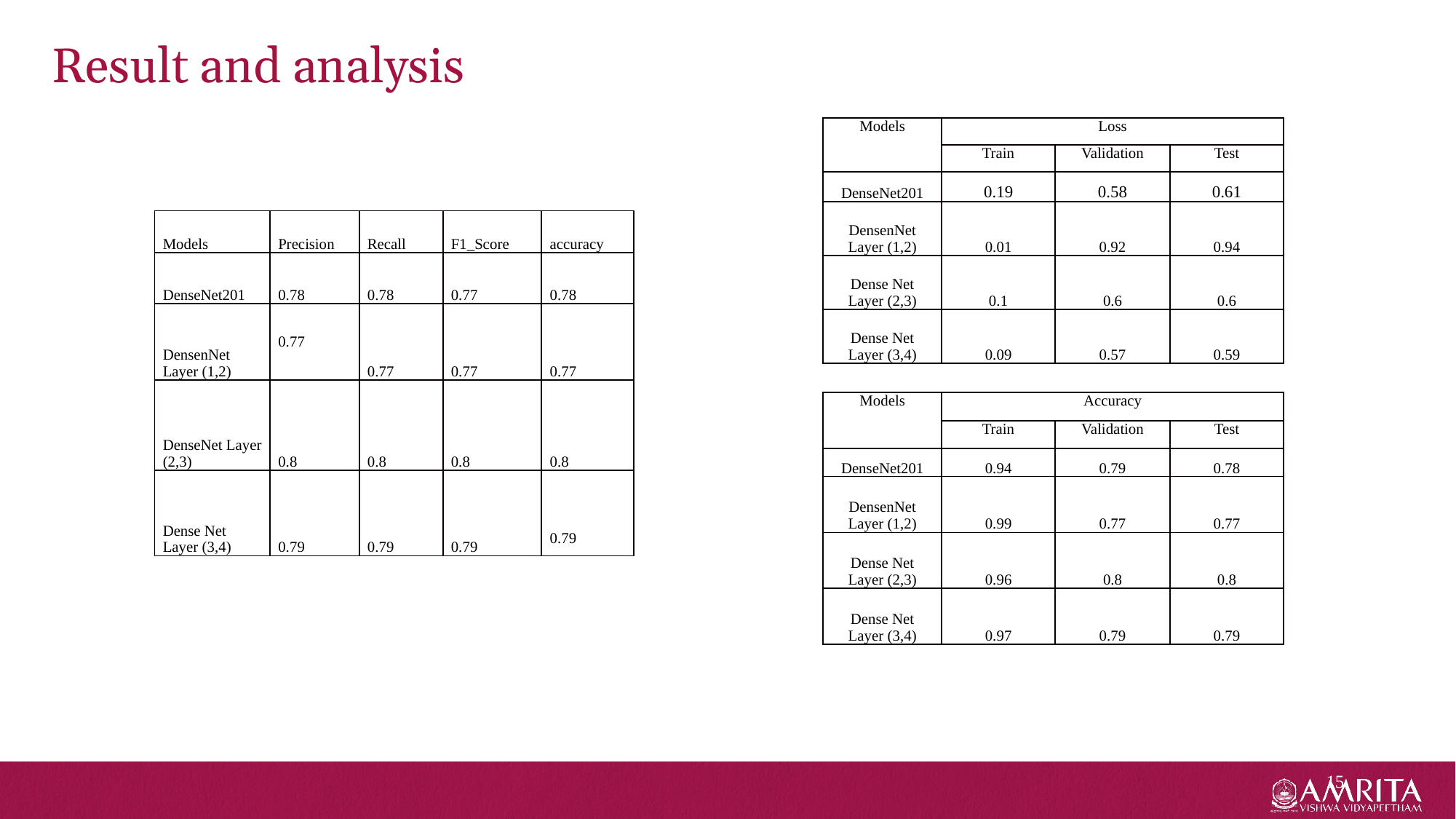

# Result and analysis
| Models | Loss |  |  |
| --- | --- | --- | --- |
|  | Train | Validation | Test |
| DenseNet201 | 0.19 | 0.58 | 0.61 |
| DensenNet Layer (1,2) | 0.01 | 0.92 | 0.94 |
| Dense Net Layer (2,3) | 0.1 | 0.6 | 0.6 |
| Dense Net Layer (3,4) | 0.09 | 0.57 | 0.59 |
| Models | Precision | Recall | F1\_Score | accuracy |
| --- | --- | --- | --- | --- |
| DenseNet201 | 0.78 | 0.78 | 0.77 | 0.78 |
| DensenNet Layer (1,2) | 0.77 | 0.77 | 0.77 | 0.77 |
| DenseNet Layer (2,3) | 0.8 | 0.8 | 0.8 | 0.8 |
| Dense Net Layer (3,4) | 0.79 | 0.79 | 0.79 | 0.79 |
| Models | Accuracy |  |  |
| --- | --- | --- | --- |
|  | Train | Validation | Test |
| DenseNet201 | 0.94 | 0.79 | 0.78 |
| DensenNet Layer (1,2) | 0.99 | 0.77 | 0.77 |
| Dense Net Layer (2,3) | 0.96 | 0.8 | 0.8 |
| Dense Net Layer (3,4) | 0.97 | 0.79 | 0.79 |
15